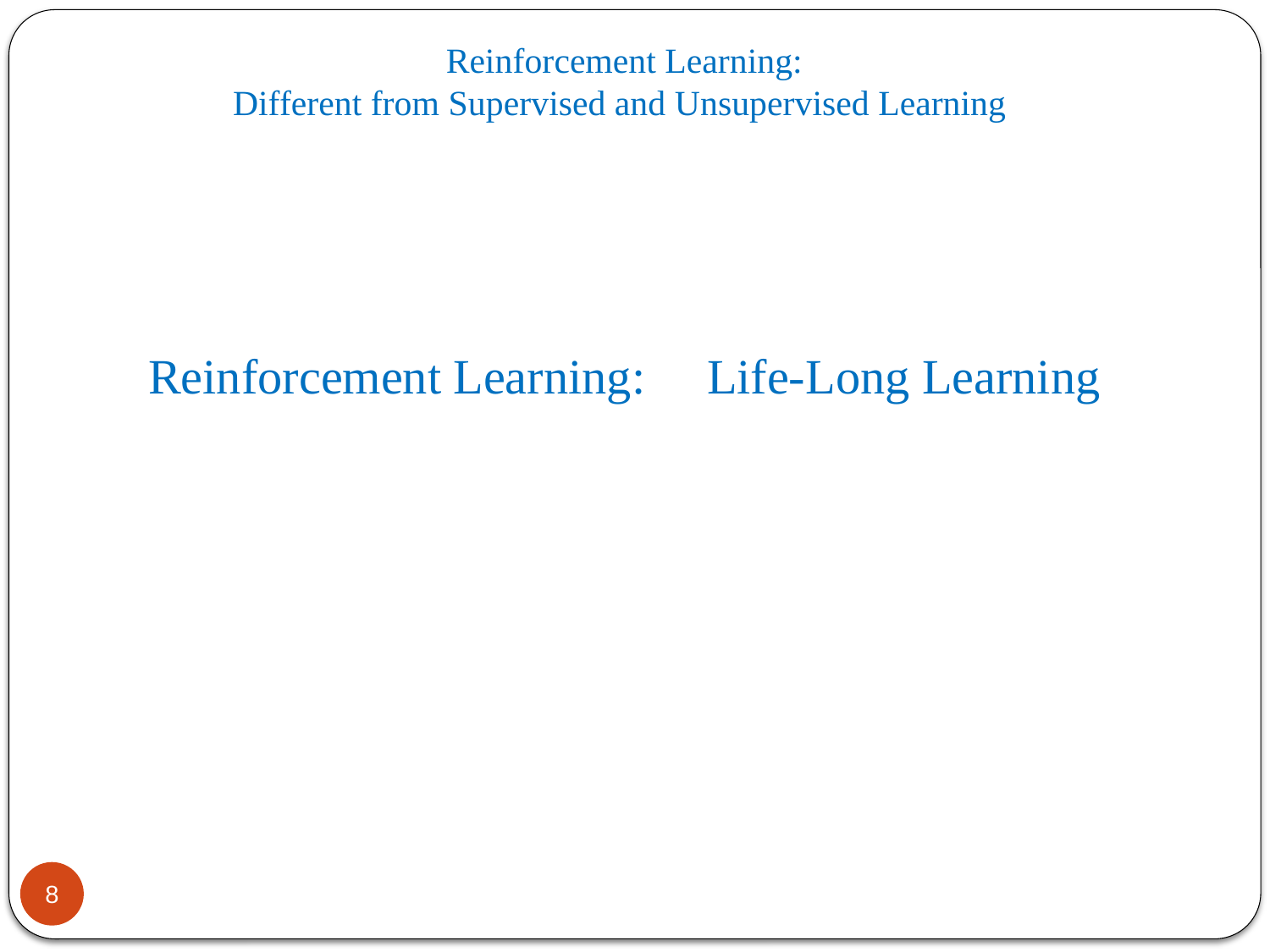

Reinforcement Learning:
Different from Supervised and Unsupervised Learning

Reinforcement Learning:     Life-Long Learning
8